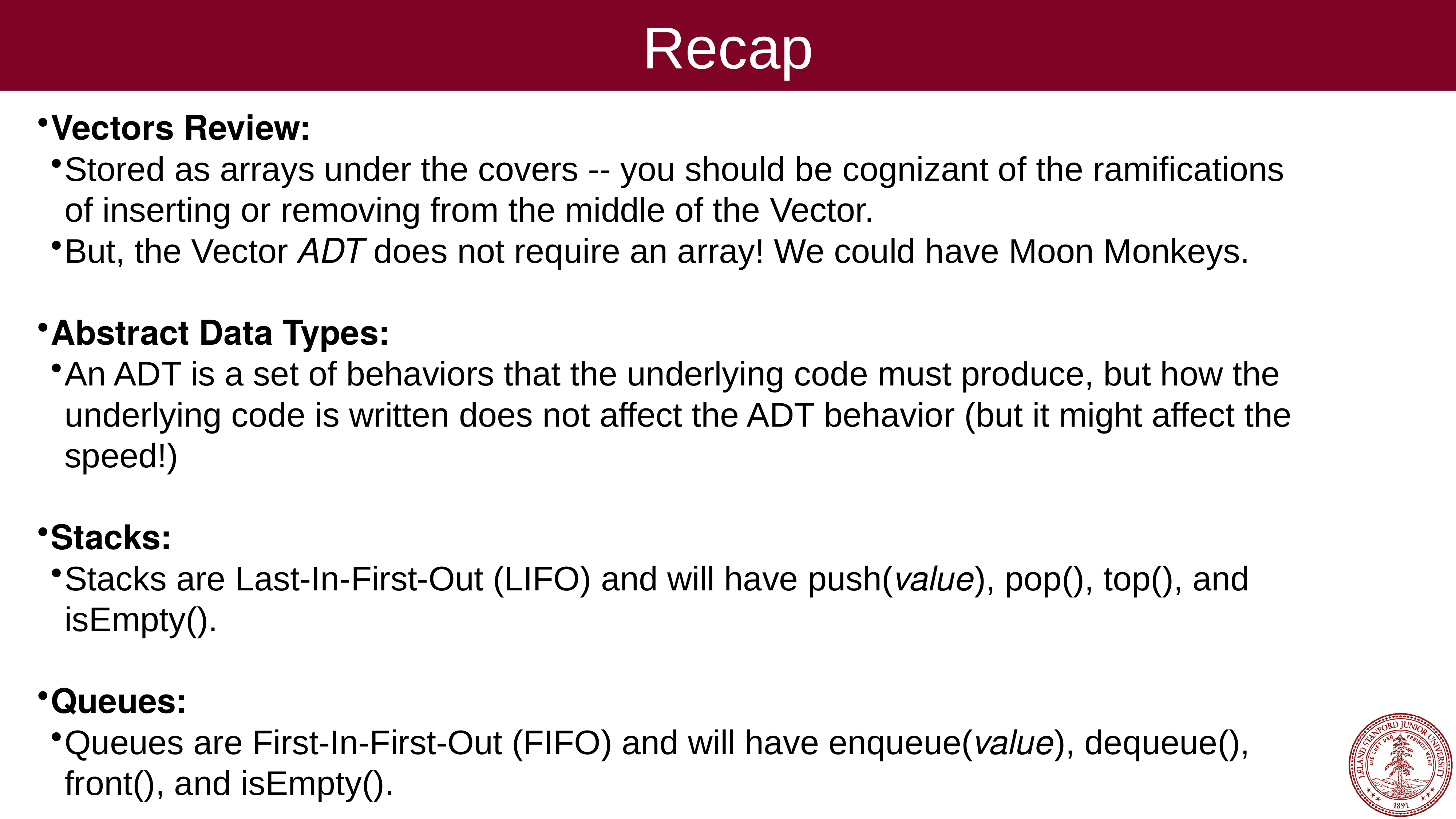

Recap
Vectors Review:
Stored as arrays under the covers -- you should be cognizant of the ramifications of inserting or removing from the middle of the Vector.
But, the Vector ADT does not require an array! We could have Moon Monkeys.

Abstract Data Types:
An ADT is a set of behaviors that the underlying code must produce, but how the underlying code is written does not affect the ADT behavior (but it might affect the speed!)

Stacks:
Stacks are Last-In-First-Out (LIFO) and will have push(value), pop(), top(), and isEmpty().

Queues:
Queues are First-In-First-Out (FIFO) and will have enqueue(value), dequeue(), front(), and isEmpty().